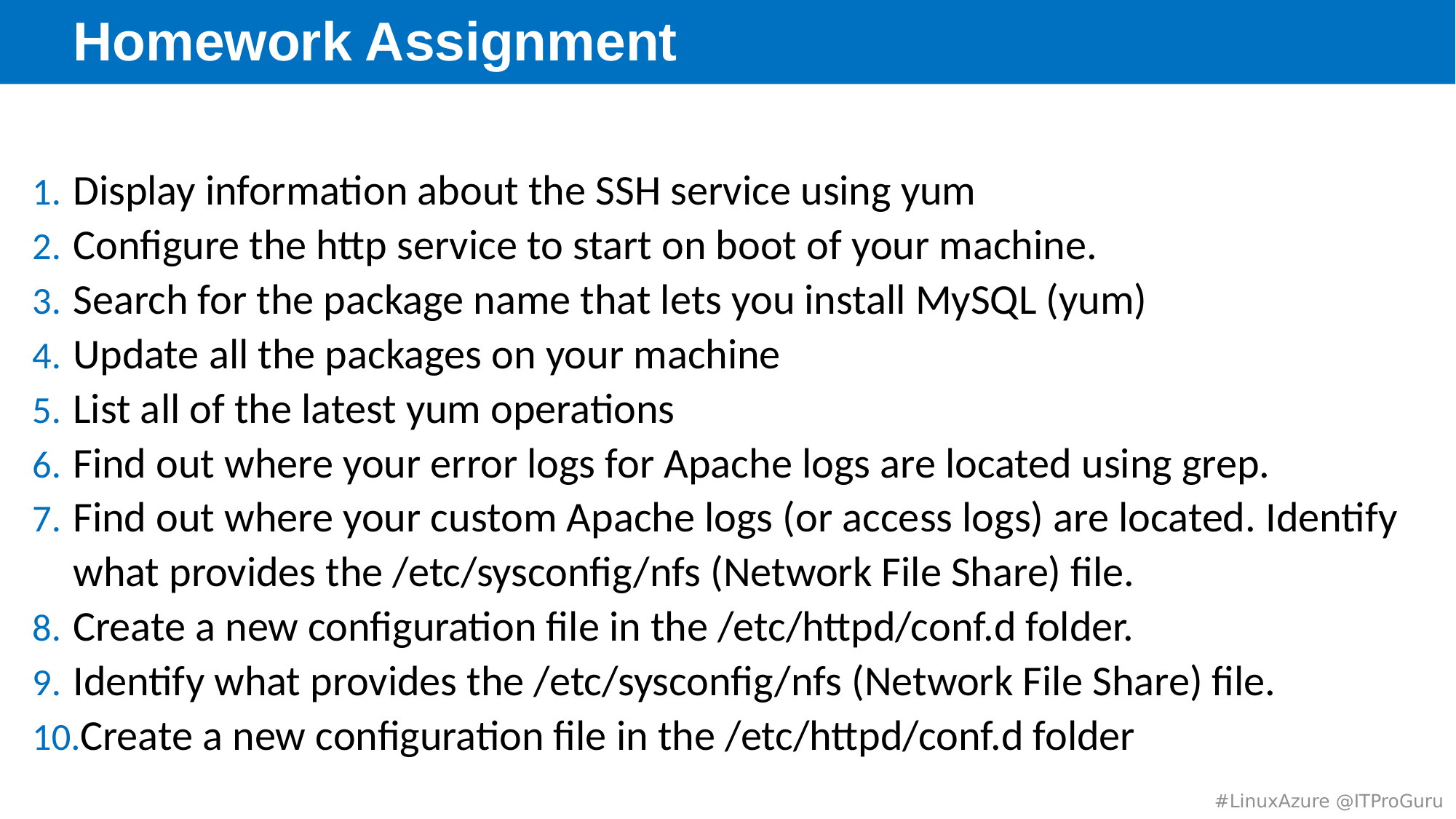

# Homework Assignment
Display information about the SSH service using yum
Configure the http service to start on boot of your machine.
Search for the package name that lets you install MySQL (yum)
Update all the packages on your machine
List all of the latest yum operations
Find out where your error logs for Apache logs are located using grep.
Find out where your custom Apache logs (or access logs) are located. Identify what provides the /etc/sysconfig/nfs (Network File Share) file.
Create a new configuration file in the /etc/httpd/conf.d folder.
Identify what provides the /etc/sysconfig/nfs (Network File Share) file.
Create a new configuration file in the /etc/httpd/conf.d folder